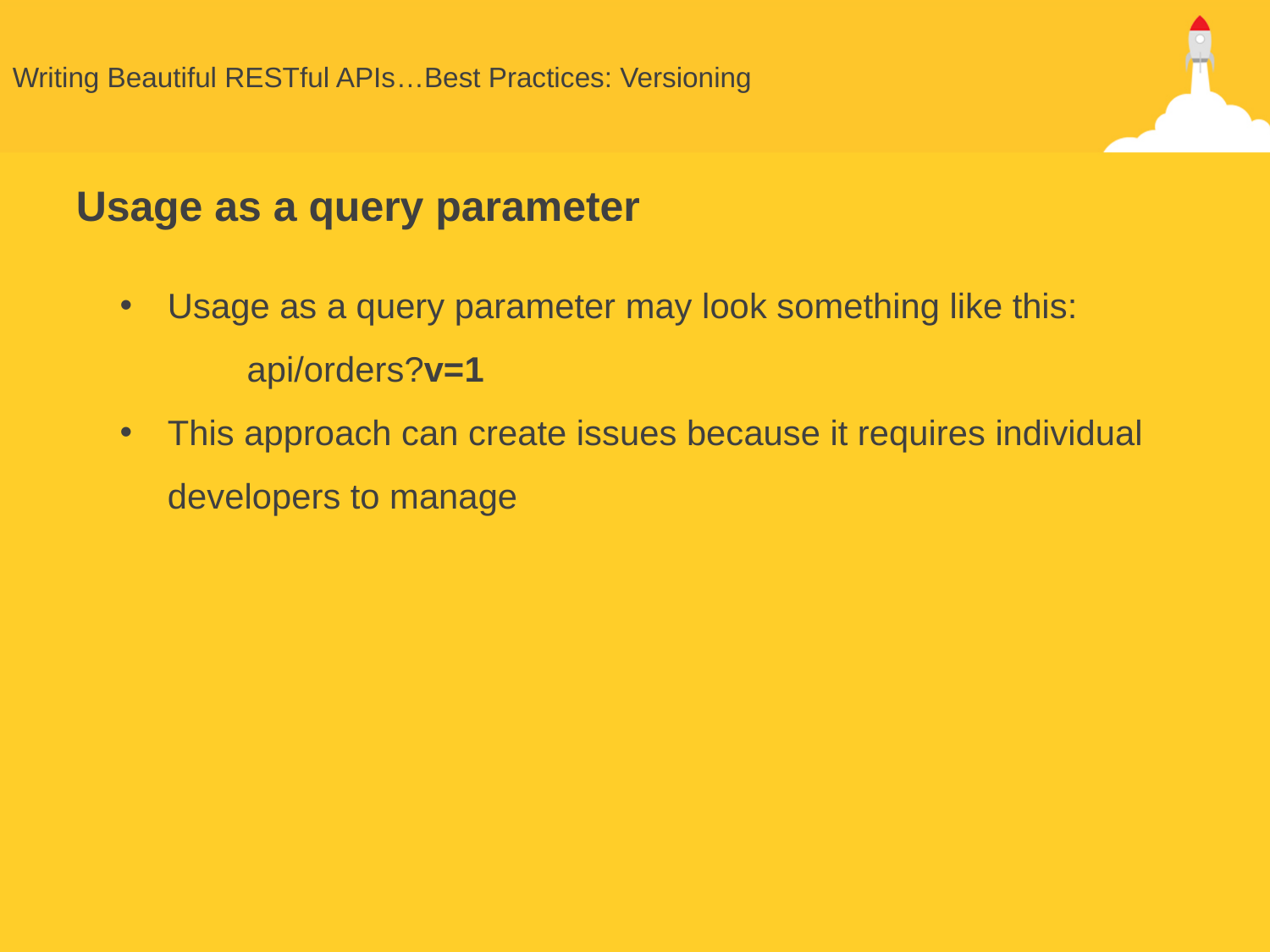

# Writing Beautiful RESTful APIs…Best Practices: Versioning
Usage as a query parameter
Usage as a query parameter may look something like this:
	api/orders?v=1
This approach can create issues because it requires individual developers to manage